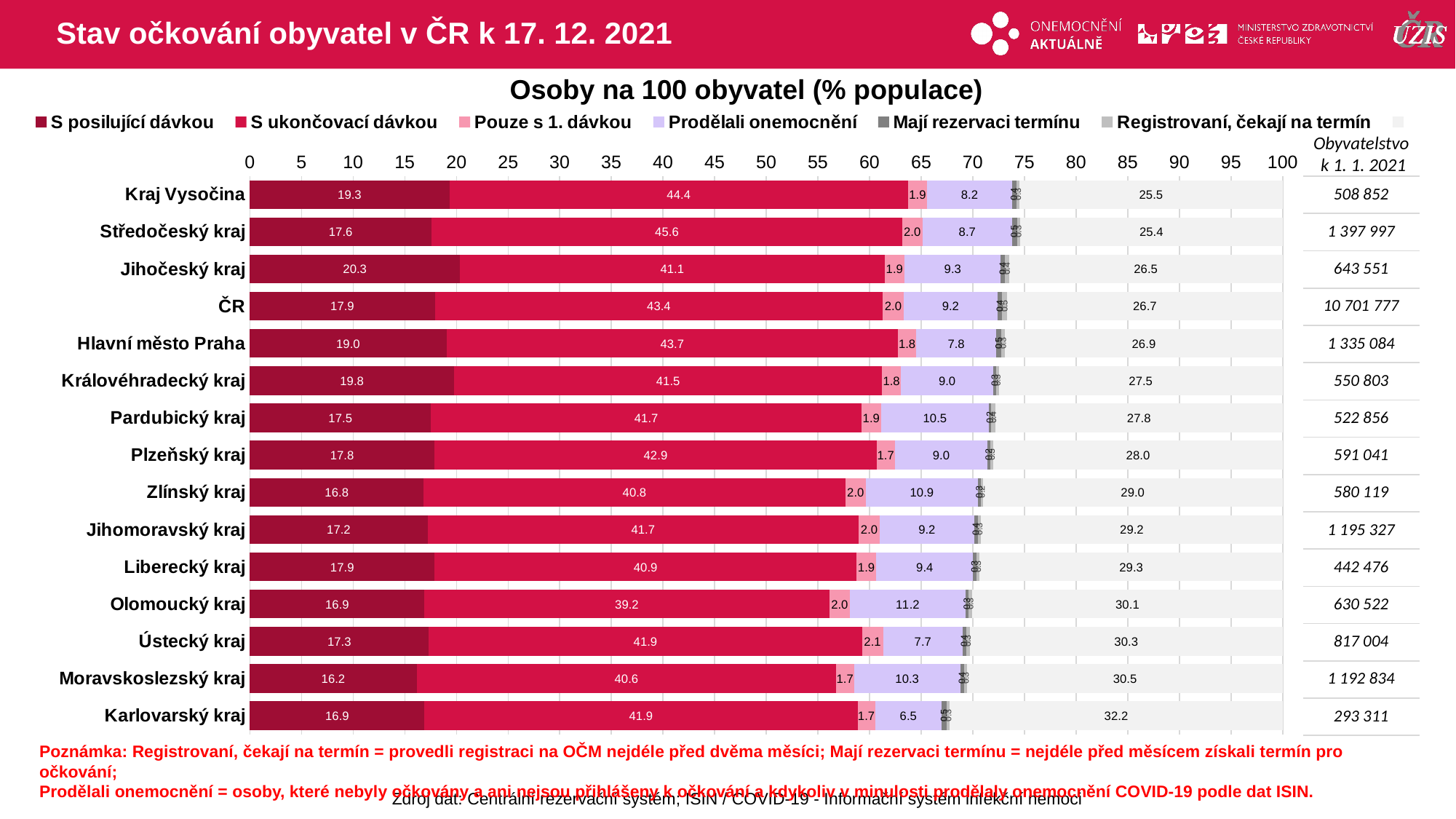

# Stav očkování obyvatel v ČR k 17. 12. 2021

### Chart

| Category | S posilující dávkou | S ukončovací dávkou | Pouze s 1. dávkou | Prodělali onemocnění | Mají rezervaci termínu | Registrovaní, čekají na termín |   |
|---|---|---|---|---|---|---|---|
| Kraj Vysočina | 19.32232 | 44.39385 | 1.861248 | 8.224002 | 0.426843 | 0.30559 | 25.4661473 |
| Středočeský kraj | 17.59832 | 45.56648 | 1.960877 | 8.667687 | 0.47146 | 0.33033 | 25.4048471 |
| Jihočeský kraj | 20.33669 | 41.11531 | 1.939085 | 9.314569 | 0.416284 | 0.374795 | 26.5032608 |
| ČR | 17.9079 | 43.38319 | 1.986296 | 9.155199 | 0.408633 | 0.472193 | 26.6865867 |
| Hlavní město Praha | 19.04532 | 43.69673 | 1.77869 | 7.756965 | 0.499969 | 0.327395 | 26.8949369 |
| Královéhradecký kraj | 19.76641 | 41.46092 | 1.795016 | 8.980162 | 0.257987 | 0.277595 | 27.4619056 |
| Pardubický kraj | 17.54441 | 41.66692 | 1.884649 | 10.46426 | 0.222432 | 0.399919 | 27.8174105 |
| Plzeňský kraj | 17.84699 | 42.86132 | 1.725938 | 9.004959 | 0.233317 | 0.327219 | 28.0002572 |
| Zlínský kraj | 16.82241 | 40.83145 | 1.984076 | 10.86656 | 0.263394 | 0.20944 | 29.022666 |
| Jihomoravský kraj | 17.20793 | 41.73921 | 2.027228 | 9.168704 | 0.356555 | 0.282684 | 29.2176952 |
| Liberecký kraj | 17.87645 | 40.85917 | 1.907674 | 9.388532 | 0.303067 | 0.331091 | 29.3340204 |
| Olomoucký kraj | 16.90314 | 39.20847 | 1.98756 | 11.18407 | 0.319101 | 0.332106 | 30.0655647 |
| Ústecký kraj | 17.31938 | 41.93872 | 2.070492 | 7.67279 | 0.357771 | 0.33782 | 30.303034 |
| Moravskoslezský kraj | 16.15388 | 40.61605 | 1.718764 | 10.30596 | 0.371468 | 0.29912 | 30.5347601 |
| Karlovarský kraj | 16.90083 | 41.93978 | 1.687288 | 6.454241 | 0.504243 | 0.289795 | 32.223817 |
Osoby na 100 obyvatel (% populace)
Obyvatelstvo
k 1. 1. 2021
| 508 852 |
| --- |
| 1 397 997 |
| 643 551 |
| 10 701 777 |
| 1 335 084 |
| 550 803 |
| 522 856 |
| 591 041 |
| 580 119 |
| 1 195 327 |
| 442 476 |
| 630 522 |
| 817 004 |
| 1 192 834 |
| 293 311 |
Poznámka: Registrovaní, čekají na termín = provedli registraci na OČM nejdéle před dvěma měsíci; Mají rezervaci termínu = nejdéle před měsícem získali termín pro očkování;
Prodělali onemocnění = osoby, které nebyly očkovány a ani nejsou přihlášeny k očkování a kdykoliv v minulosti prodělaly onemocnění COVID-19 podle dat ISIN.
Zdroj dat: Centrální rezervační systém; ISIN / COVID-19 - Informační systém infekční nemoci